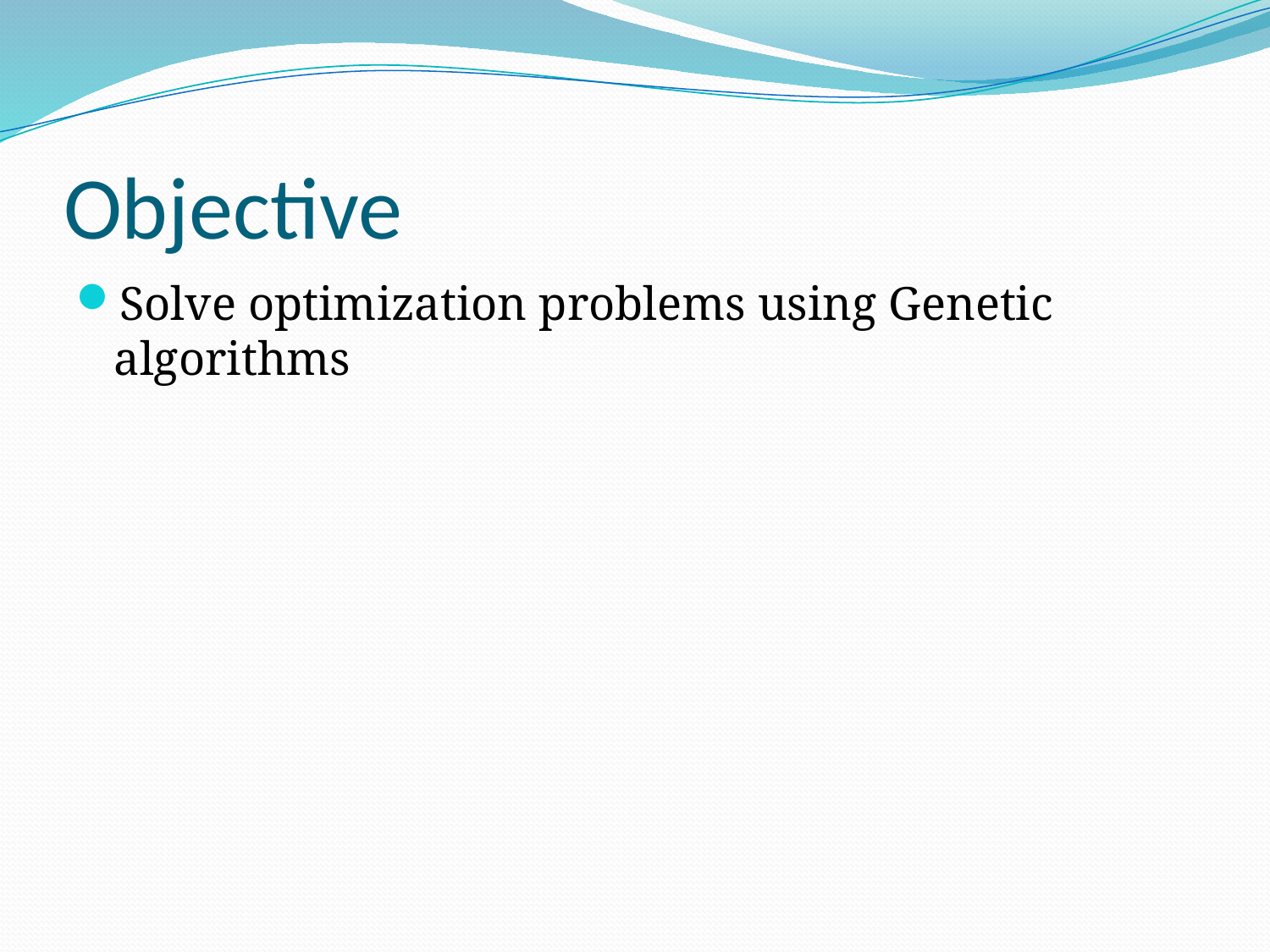

# Objective
Solve optimization problems using Genetic algorithms